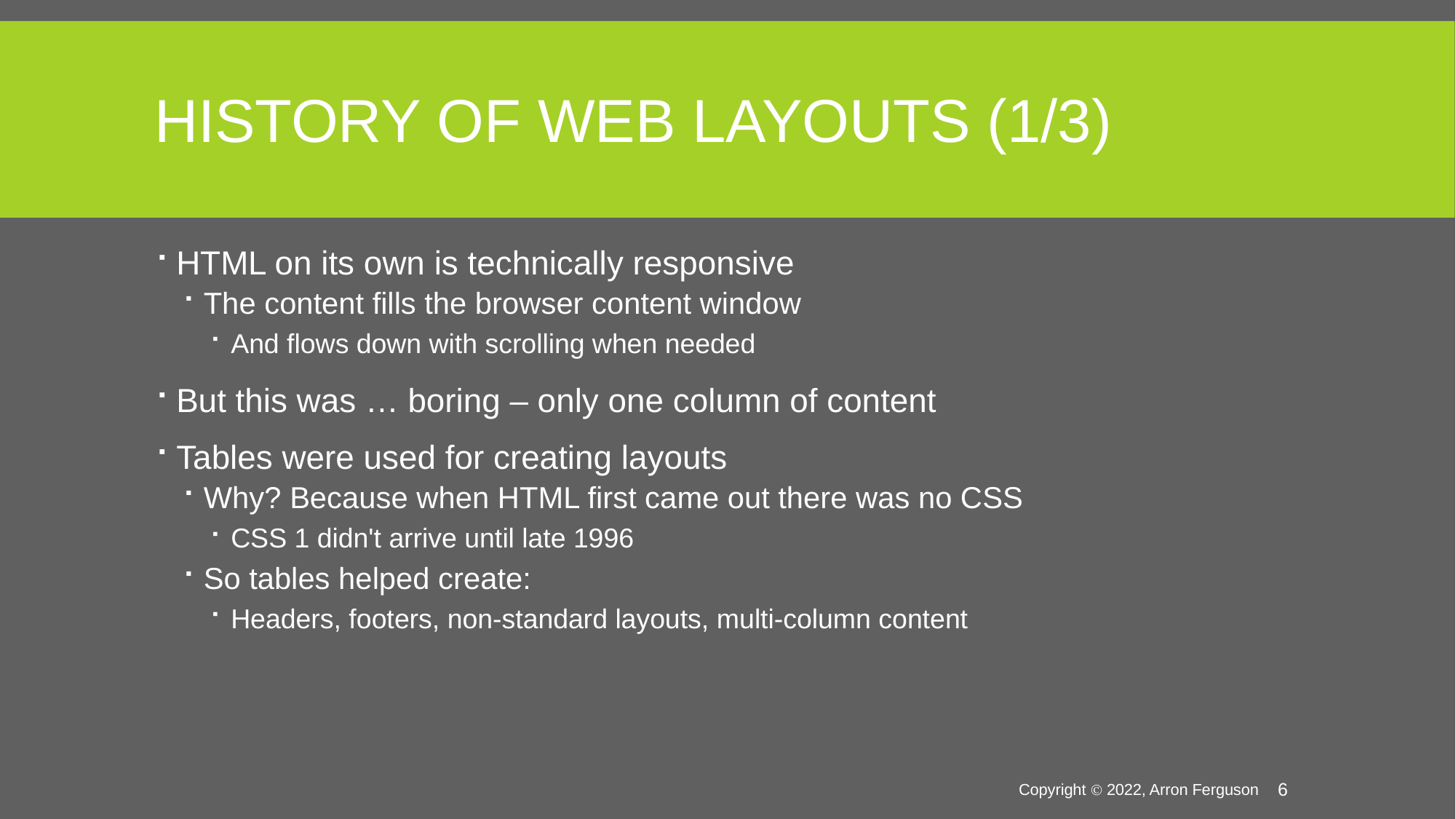

# History of Web Layouts (1/3)
HTML on its own is technically responsive
The content fills the browser content window
And flows down with scrolling when needed
But this was … boring – only one column of content
Tables were used for creating layouts
Why? Because when HTML first came out there was no CSS
CSS 1 didn't arrive until late 1996
So tables helped create:
Headers, footers, non-standard layouts, multi-column content
Copyright Ⓒ 2022, Arron Ferguson
6